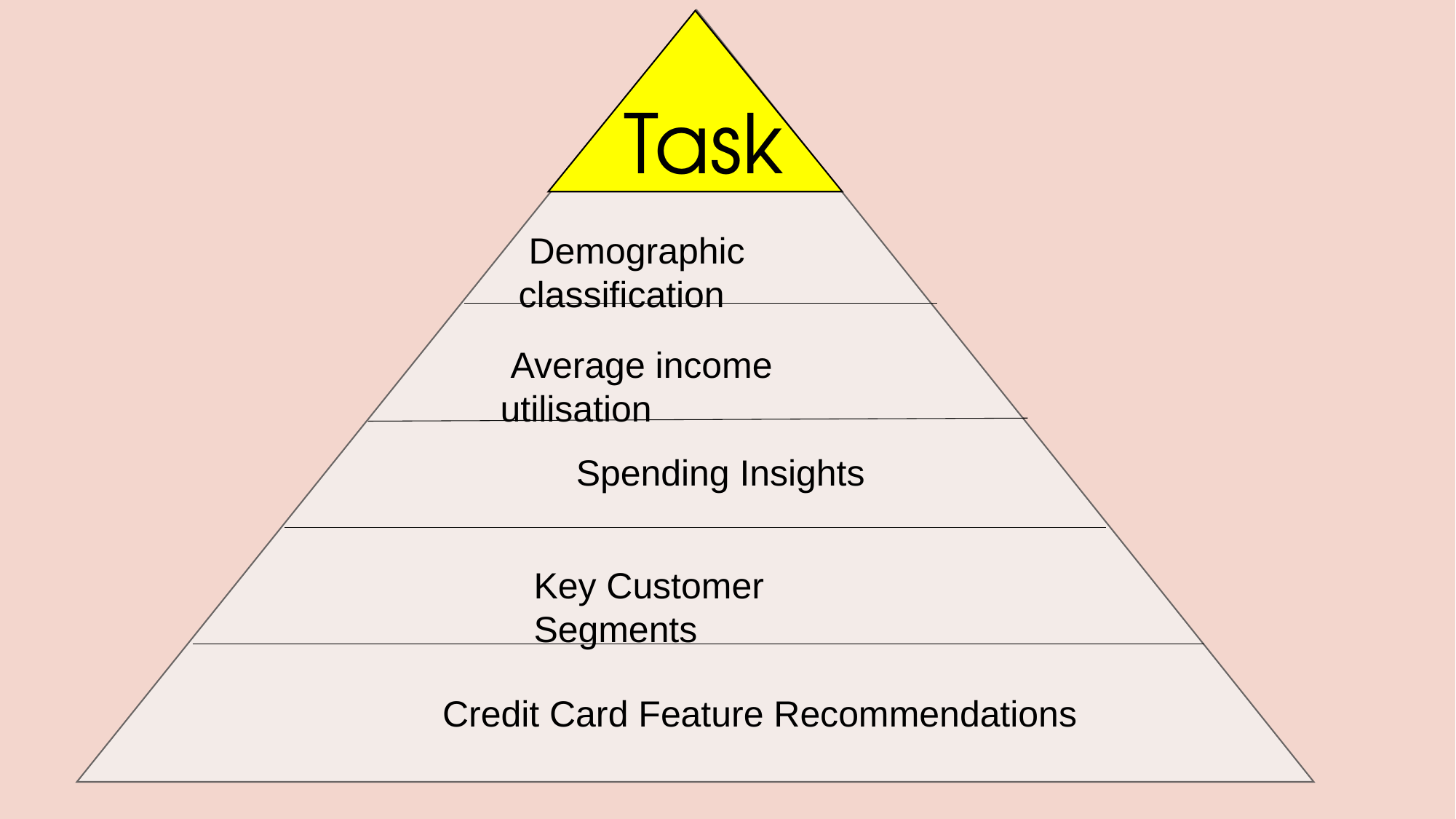

# Task
 Demographic classification
 Average income utilisation
Spending Insights
Key Customer Segments
Credit Card Feature Recommendations